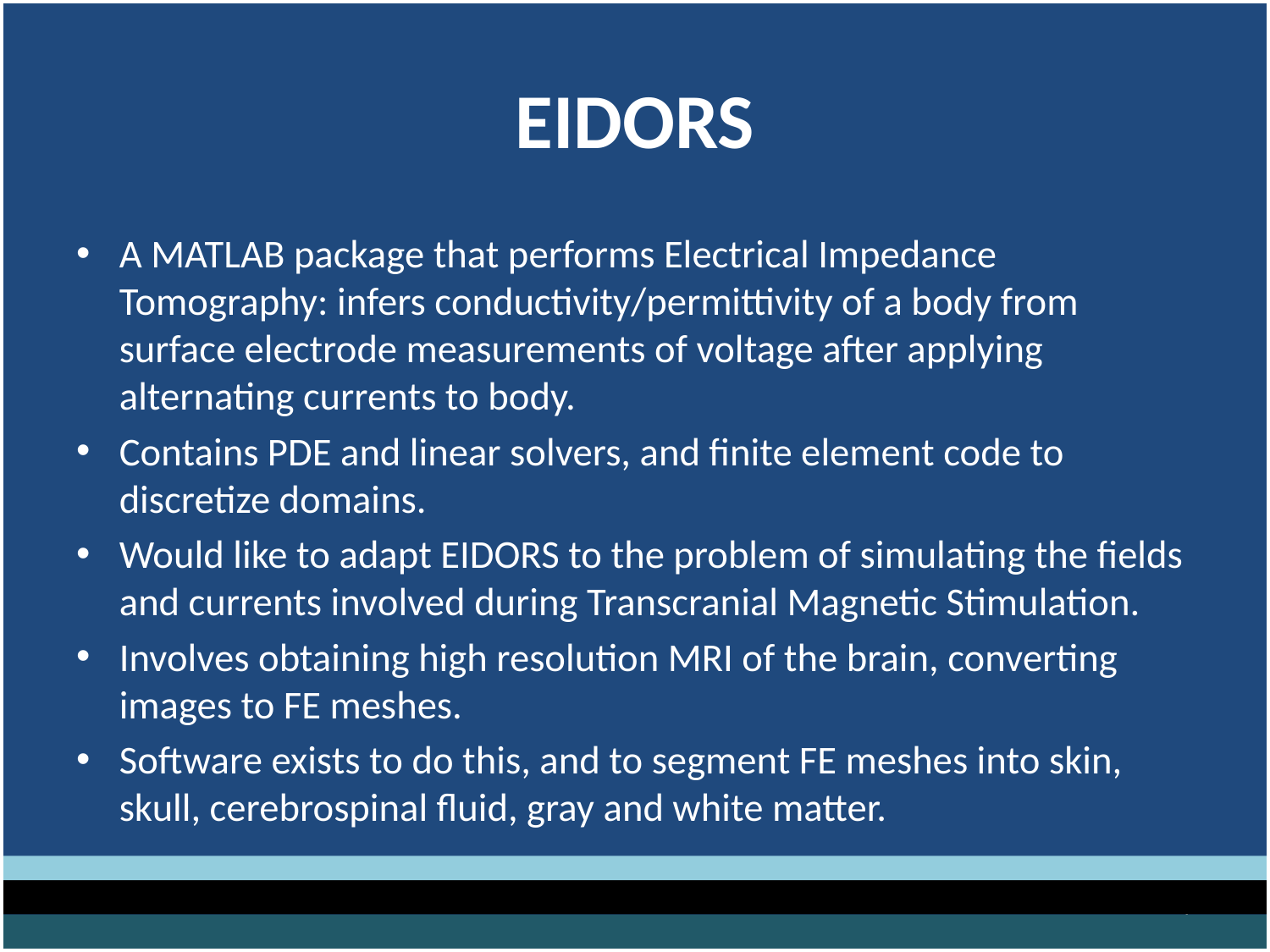

# EIDORS
A MATLAB package that performs Electrical Impedance Tomography: infers conductivity/permittivity of a body from surface electrode measurements of voltage after applying alternating currents to body.
Contains PDE and linear solvers, and finite element code to discretize domains.
Would like to adapt EIDORS to the problem of simulating the fields and currents involved during Transcranial Magnetic Stimulation.
Involves obtaining high resolution MRI of the brain, converting images to FE meshes.
Software exists to do this, and to segment FE meshes into skin, skull, cerebrospinal fluid, gray and white matter.

7